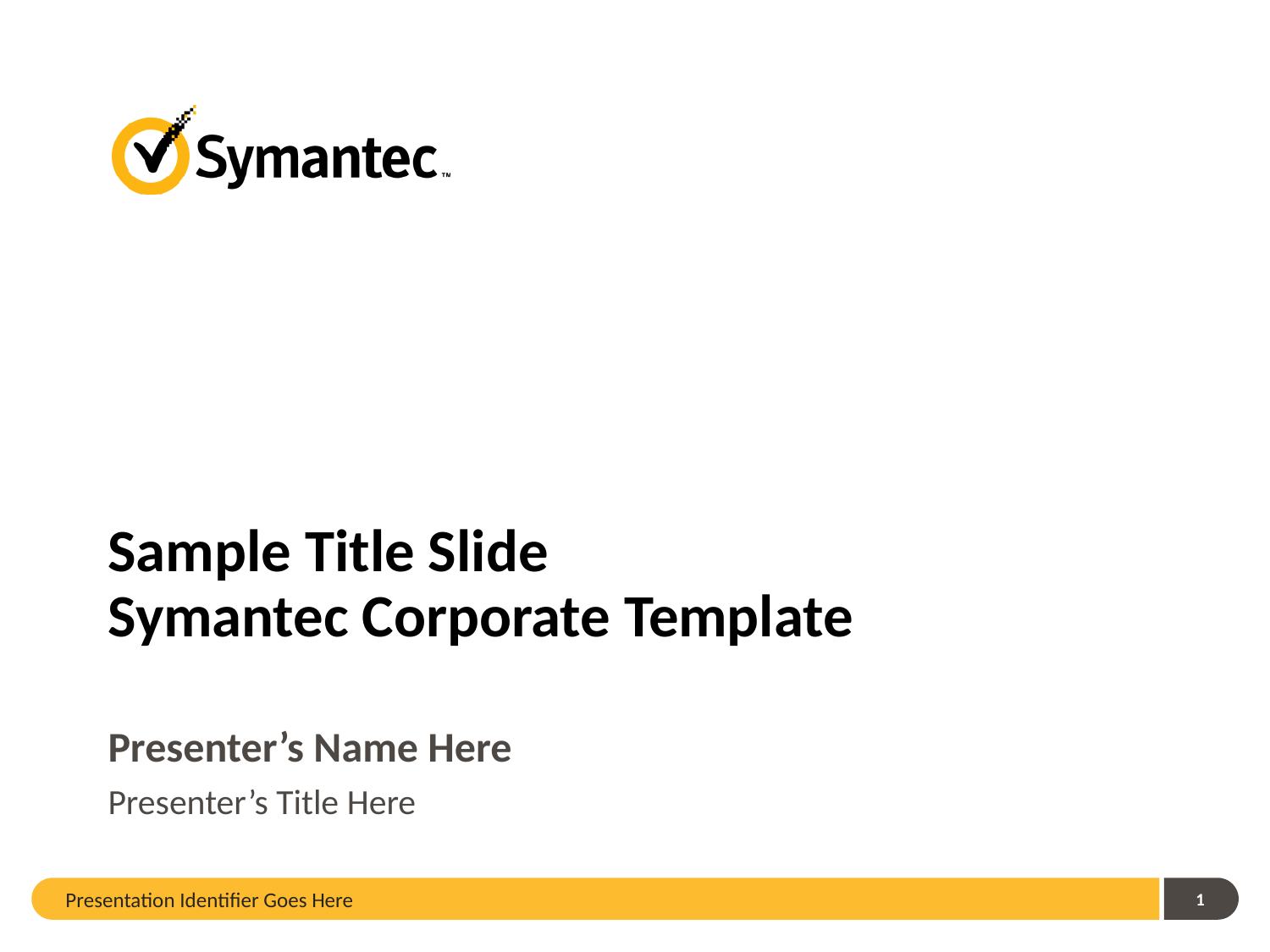

# Sample Title Slide Symantec Corporate Template
Presenter’s Name Here
Presenter’s Title Here
Presentation Identifier Goes Here
1